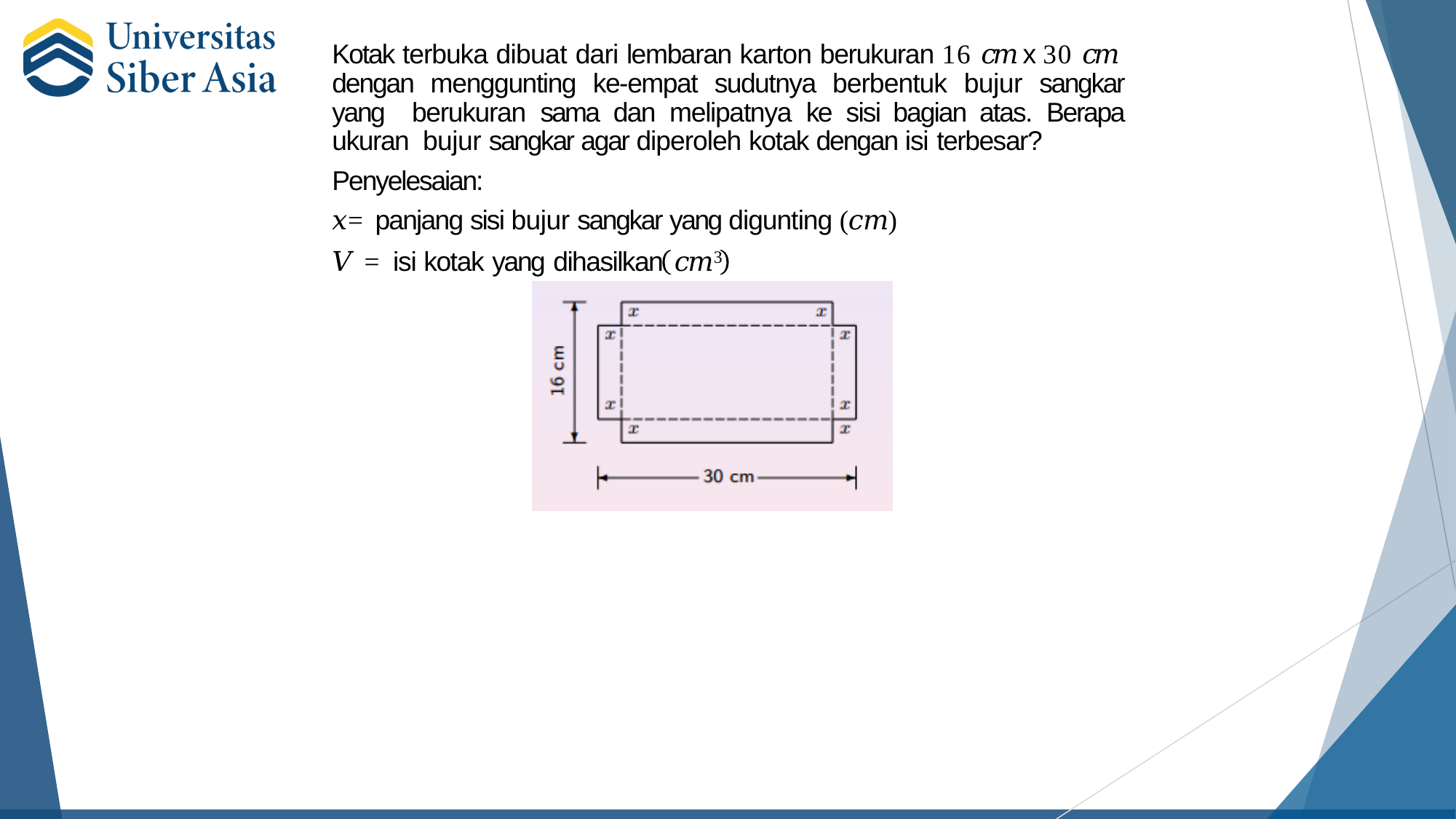

Kotak terbuka dibuat dari lembaran karton berukuran 16 𝑐𝑚 x 30 𝑐𝑚  dengan menggunting ke-empat sudutnya berbentuk bujur sangkar yang  berukuran sama dan melipatnya ke sisi bagian atas. Berapa ukuran  bujur sangkar agar diperoleh kotak dengan isi terbesar?
Penyelesaian:
𝑥 = panjang sisi bujur sangkar yang digunting (𝑐𝑚)
𝑉   =	isi kotak yang dihasilkan	𝑐𝑚3
#